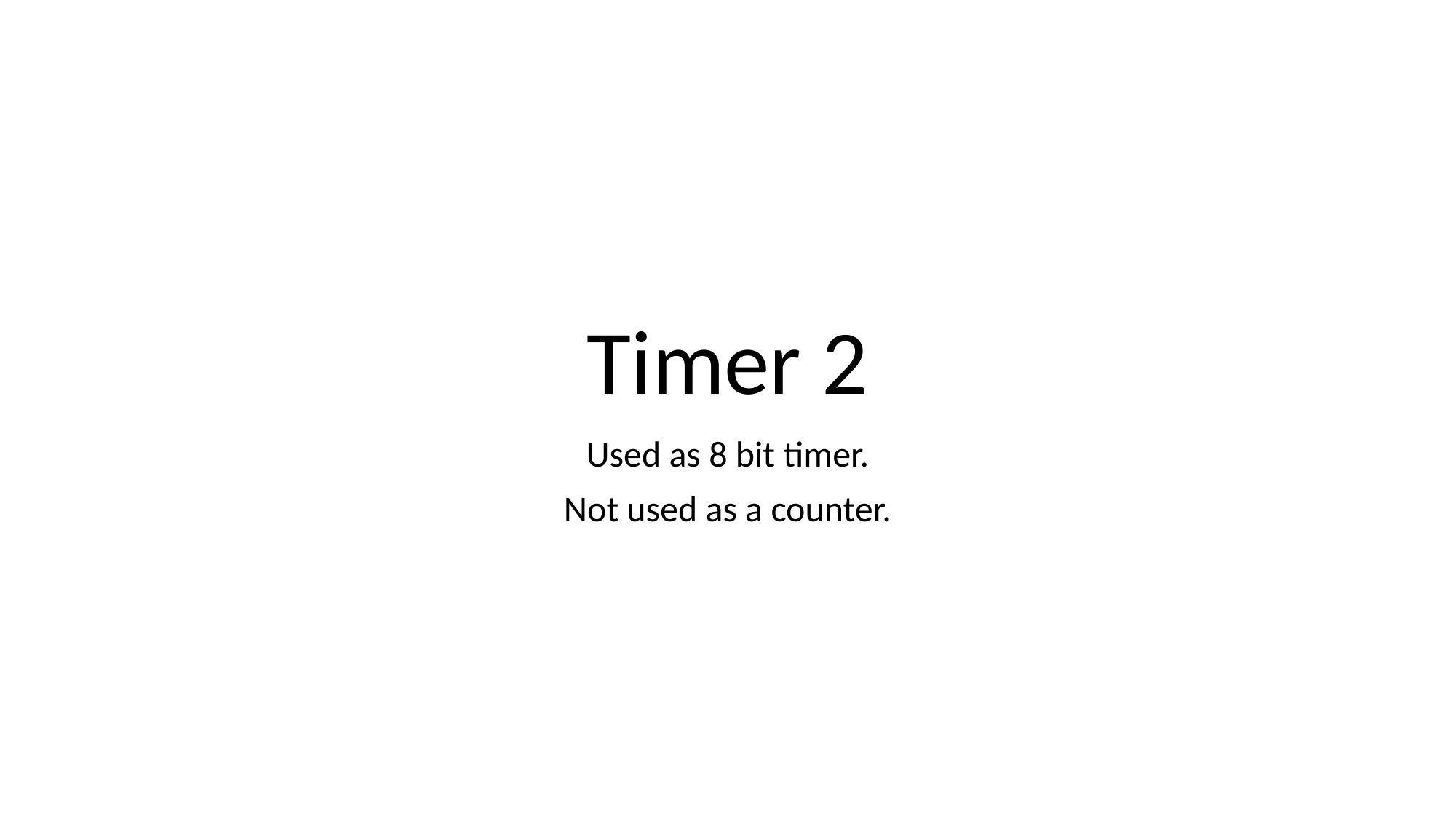

# Timer 2
Used as 8 bit timer.
Not used as a counter.